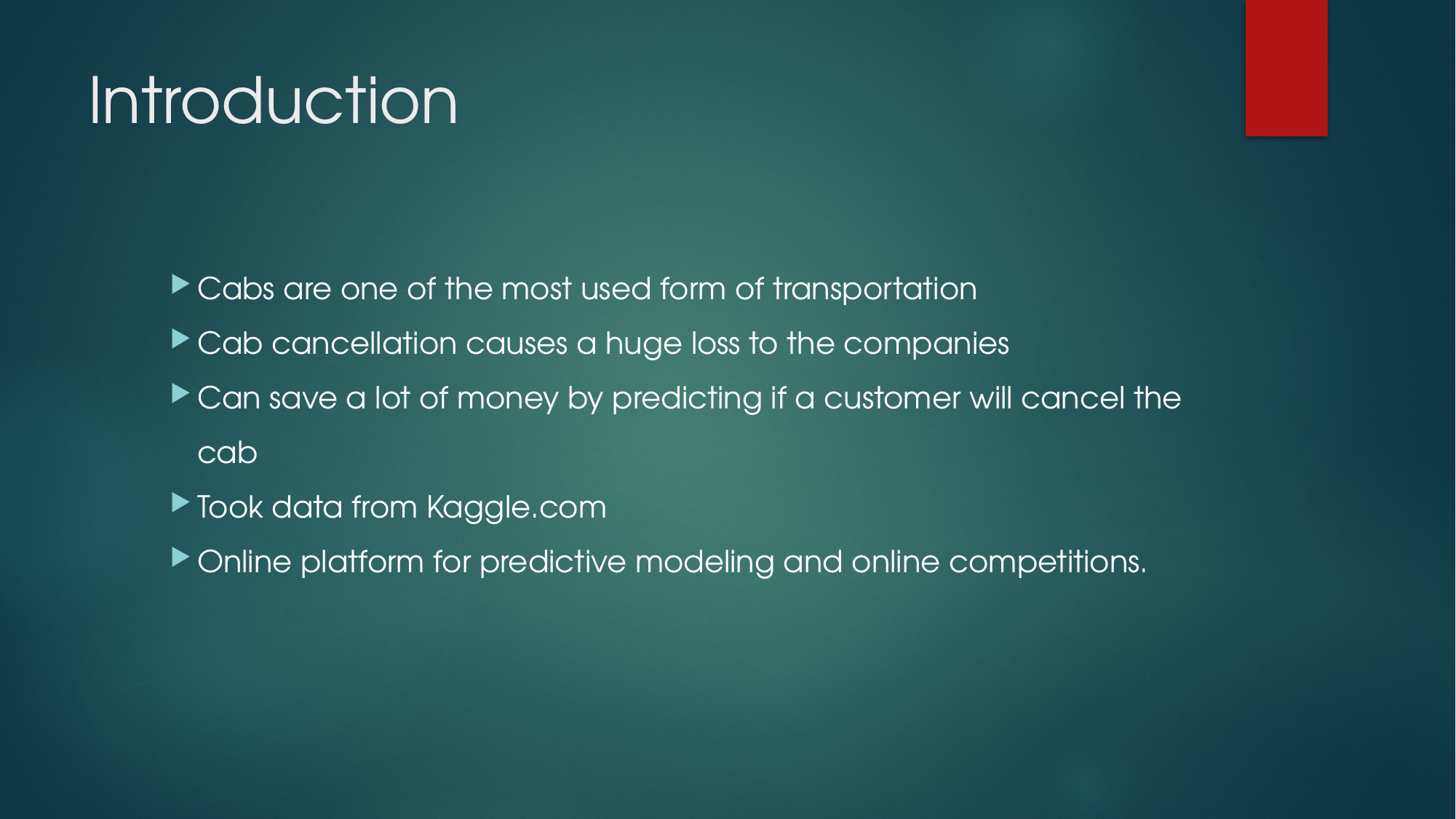

# Introduction
Cabs are one of the most used form of transportation
Cab cancellation causes a huge loss to the companies
Can save a lot of money by predicting if a customer will cancel the cab
Took data from Kaggle.com
Online platform for predictive modeling and online competitions.